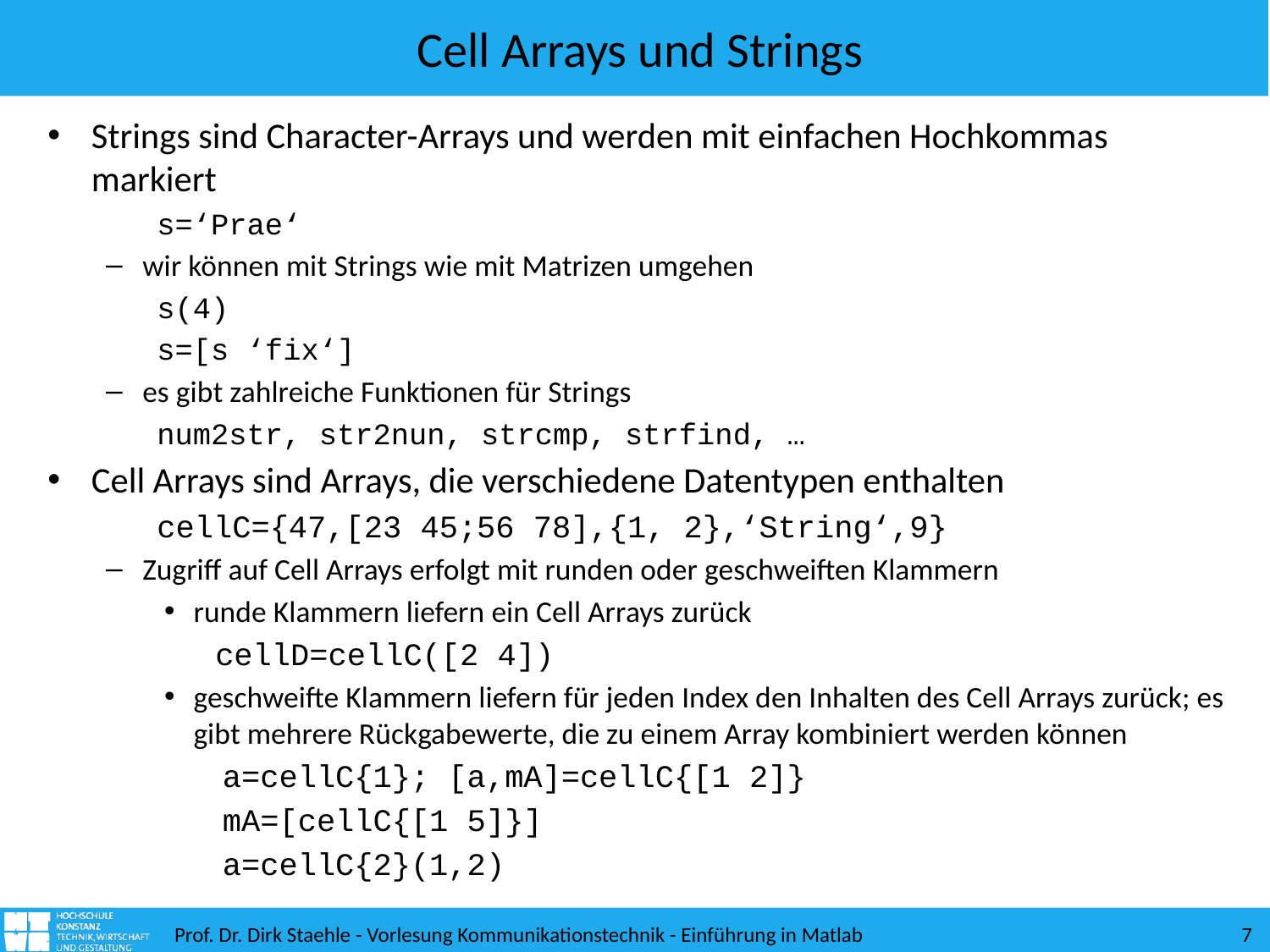

# Cell Arrays und Strings
Strings sind Character-Arrays und werden mit einfachen Hochkommas markiert
s=‘Prae‘
wir können mit Strings wie mit Matrizen umgehen
s(4)
s=[s ‘fix‘]
es gibt zahlreiche Funktionen für Strings
num2str, str2nun, strcmp, strfind, …
Cell Arrays sind Arrays, die verschiedene Datentypen enthalten
cellC={47,[23 45;56 78],{1, 2},‘String‘,9}
Zugriff auf Cell Arrays erfolgt mit runden oder geschweiften Klammern
runde Klammern liefern ein Cell Arrays zurück
cellD=cellC([2 4])
geschweifte Klammern liefern für jeden Index den Inhalten des Cell Arrays zurück; es gibt mehrere Rückgabewerte, die zu einem Array kombiniert werden können
a=cellC{1}; [a,mA]=cellC{[1 2]}
mA=[cellC{[1 5]}]
a=cellC{2}(1,2)
Prof. Dr. Dirk Staehle - Vorlesung Kommunikationstechnik - Einführung in Matlab
7